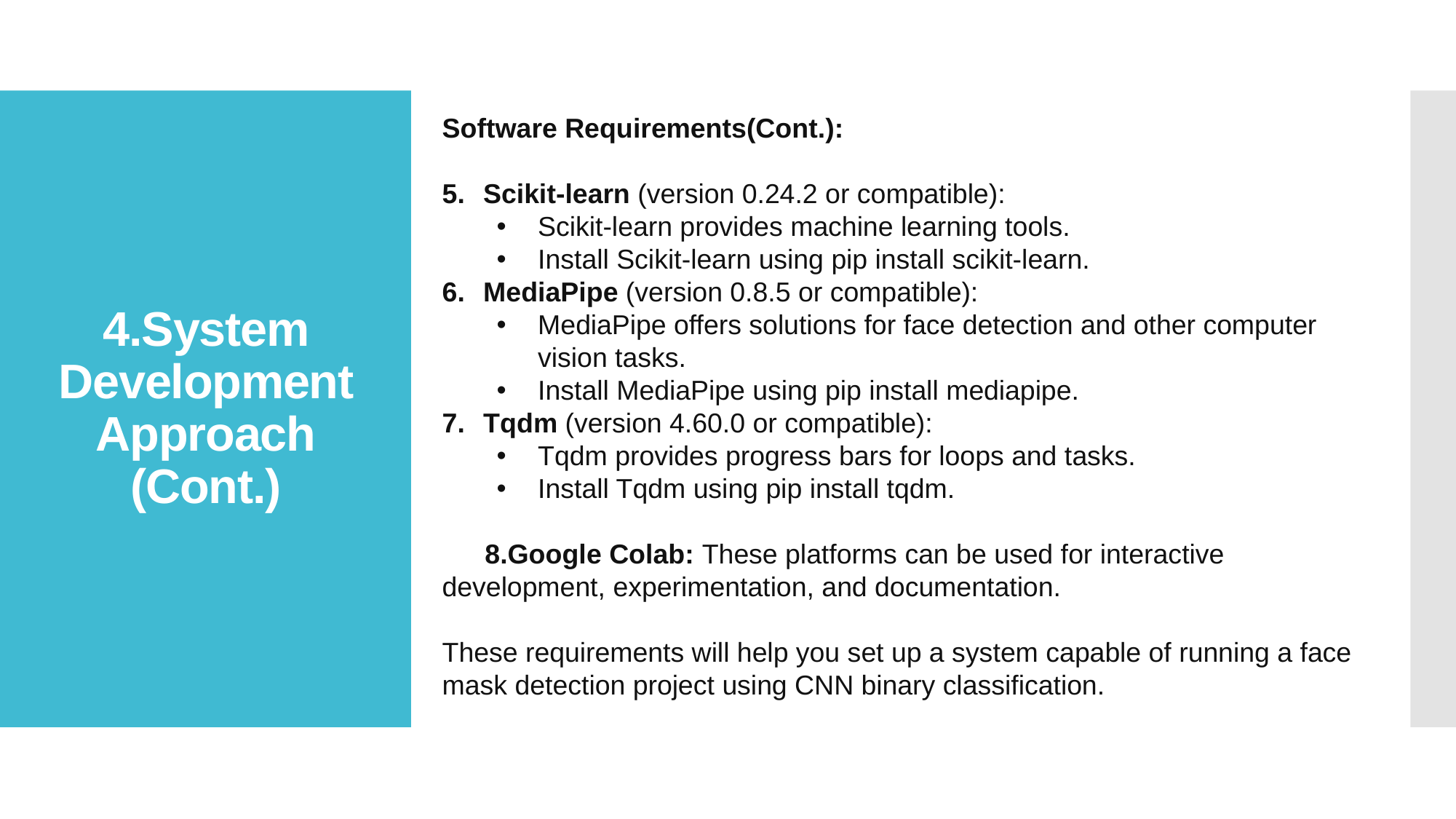

Software Requirements(Cont.):

Scikit-learn (version 0.24.2 or compatible):
Scikit-learn provides machine learning tools.
Install Scikit-learn using pip install scikit-learn.
MediaPipe (version 0.8.5 or compatible):
MediaPipe offers solutions for face detection and other computer vision tasks.
Install MediaPipe using pip install mediapipe.
Tqdm (version 4.60.0 or compatible):
Tqdm provides progress bars for loops and tasks.
Install Tqdm using pip install tqdm.

Google Colab: These platforms can be used for interactive development, experimentation, and documentation.

These requirements will help you set up a system capable of running a face mask detection project using CNN binary classification.

# 4.System Development Approach (Cont.)